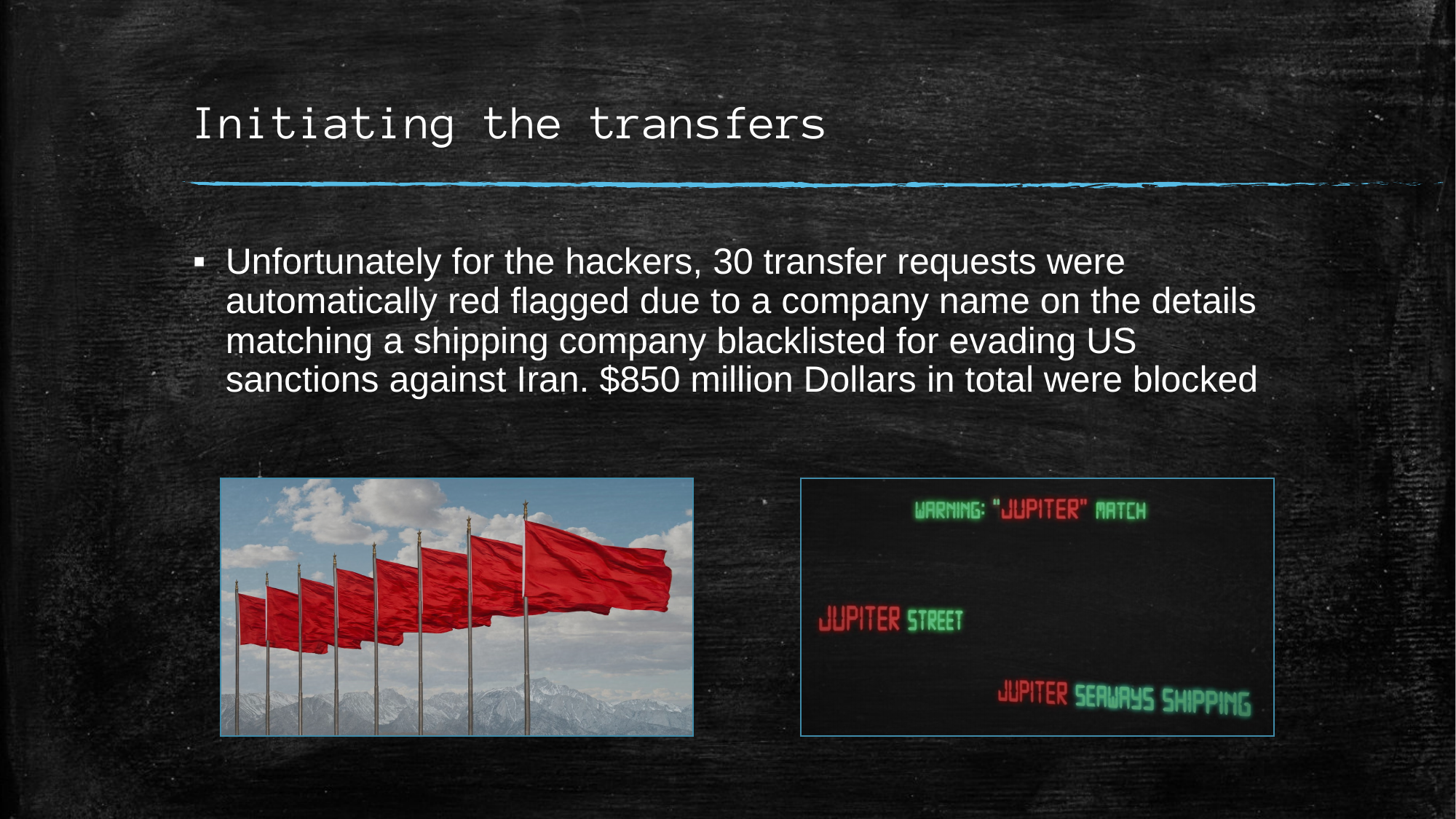

# Initiating the transfers
Unfortunately for the hackers, 30 transfer requests were automatically red flagged due to a company name on the details matching a shipping company blacklisted for evading US sanctions against Iran. $850 million Dollars in total were blocked